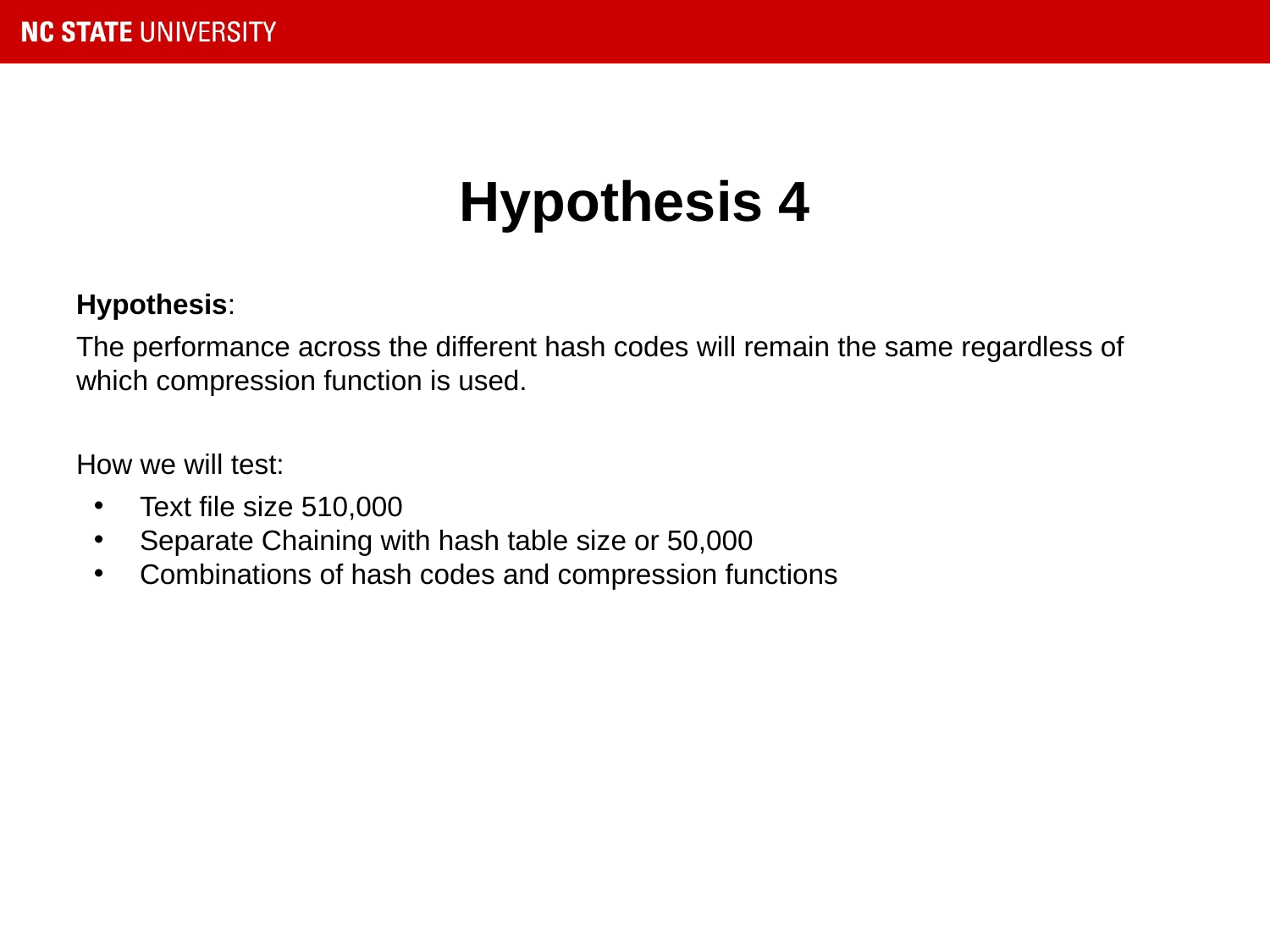

# Hypothesis 4
Hypothesis:
The performance across the different hash codes will remain the same regardless of which compression function is used.

How we will test:
Text file size 510,000
Separate Chaining with hash table size or 50,000
Combinations of hash codes and compression functions